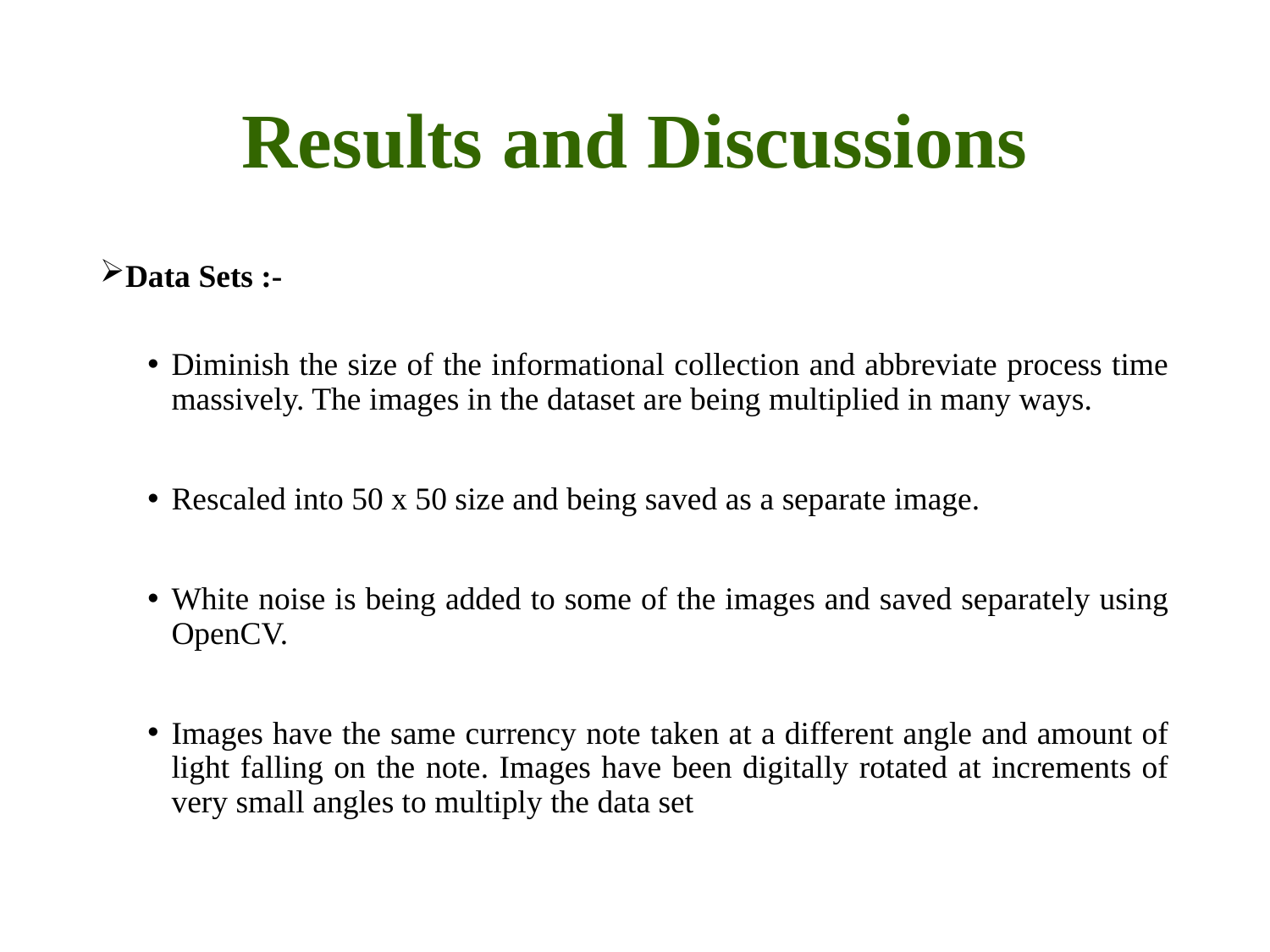

# Results and Discussions
Data Sets :-

Diminish the size of the informational collection and abbreviate process time massively. The images in the dataset are being multiplied in many ways.

Rescaled into 50 x 50 size and being saved as a separate image.

White noise is being added to some of the images and saved separately using OpenCV.

Images have the same currency note taken at a different angle and amount of light falling on the note. Images have been digitally rotated at increments of very small angles to multiply the data set